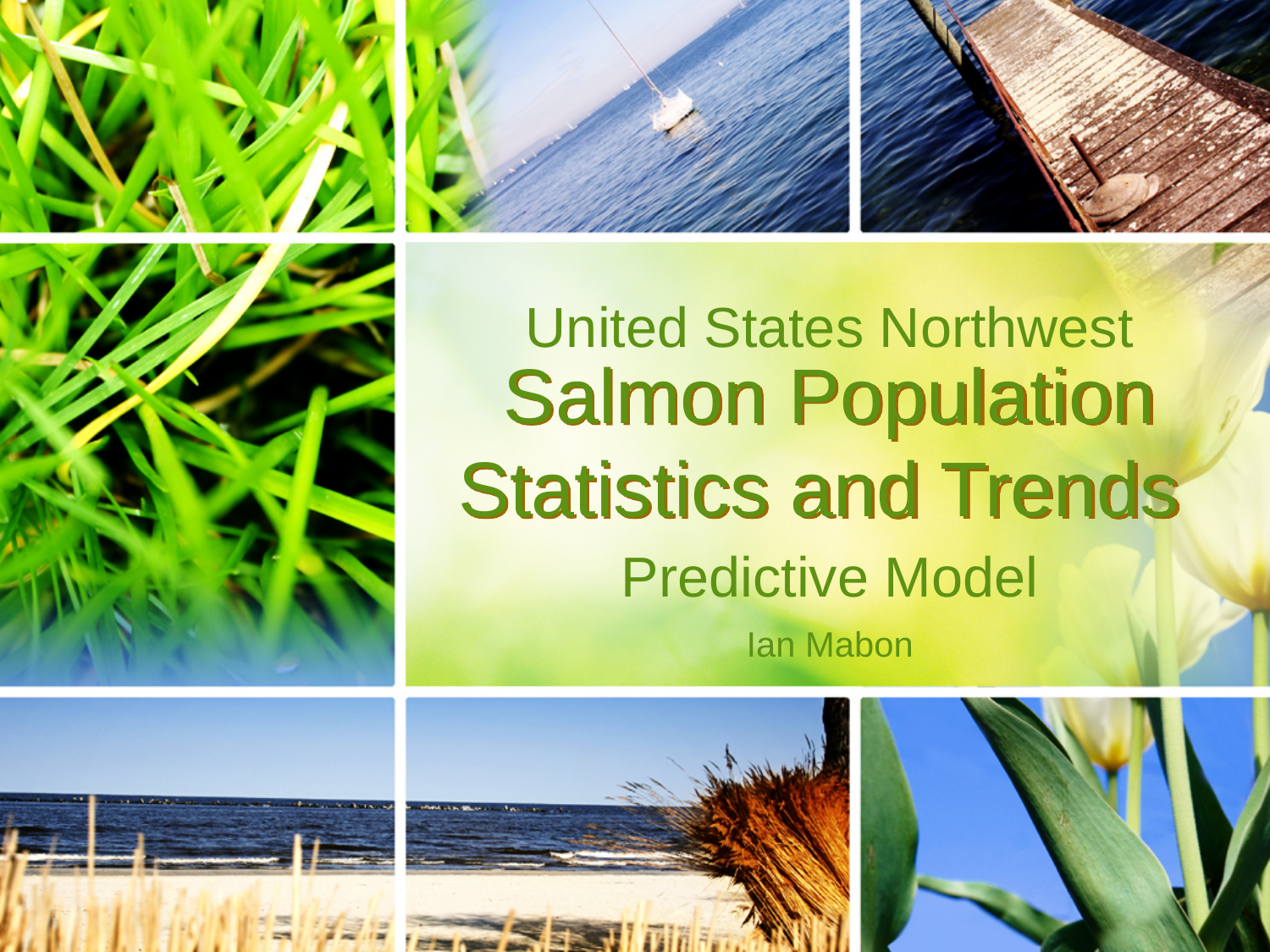

United States Northwest
# Salmon Population Statistics and Trends
Predictive Model
Ian Mabon